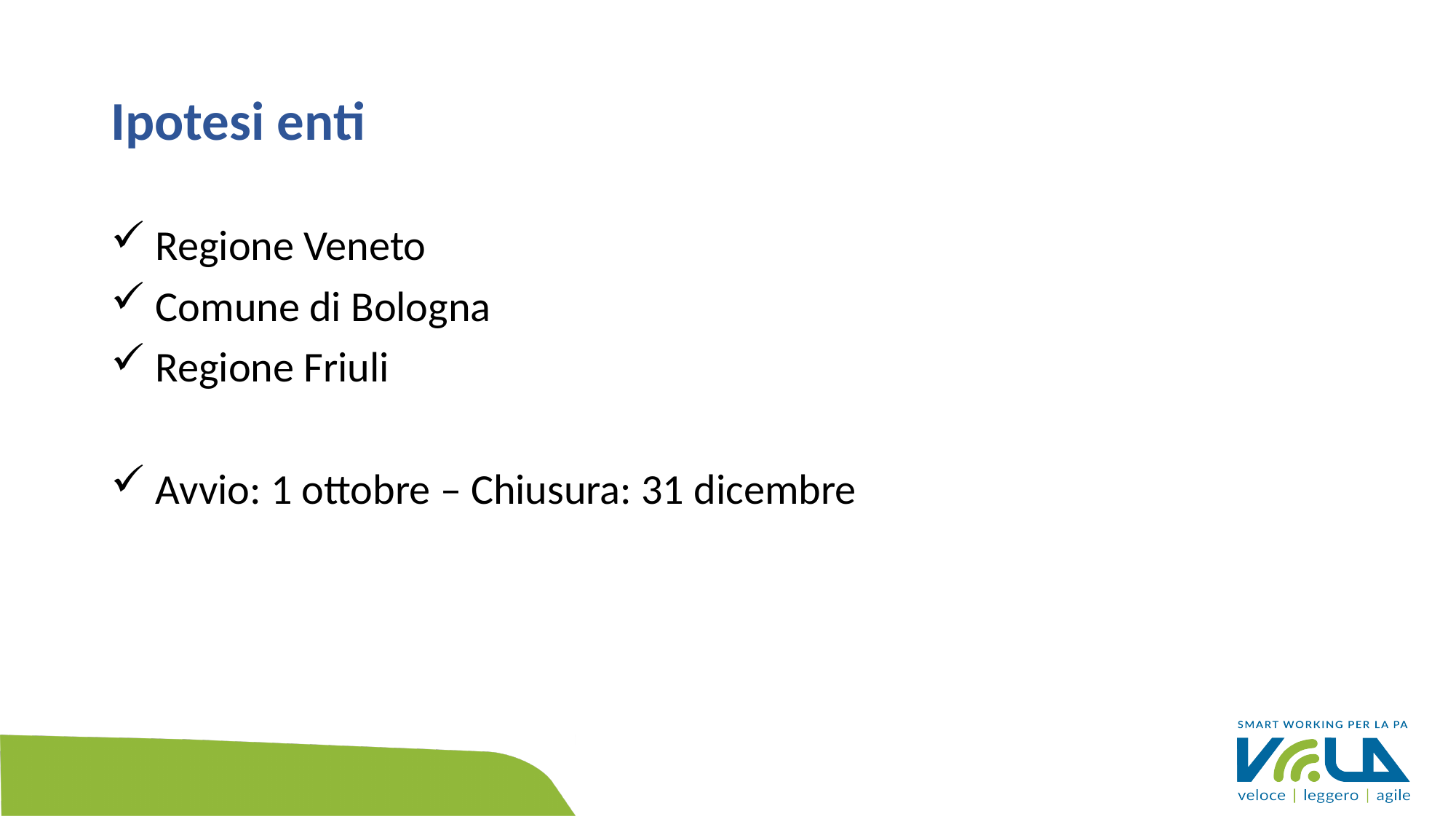

# Ipotesi enti
 Regione Veneto
 Comune di Bologna
 Regione Friuli

 Avvio: 1 ottobre – Chiusura: 31 dicembre